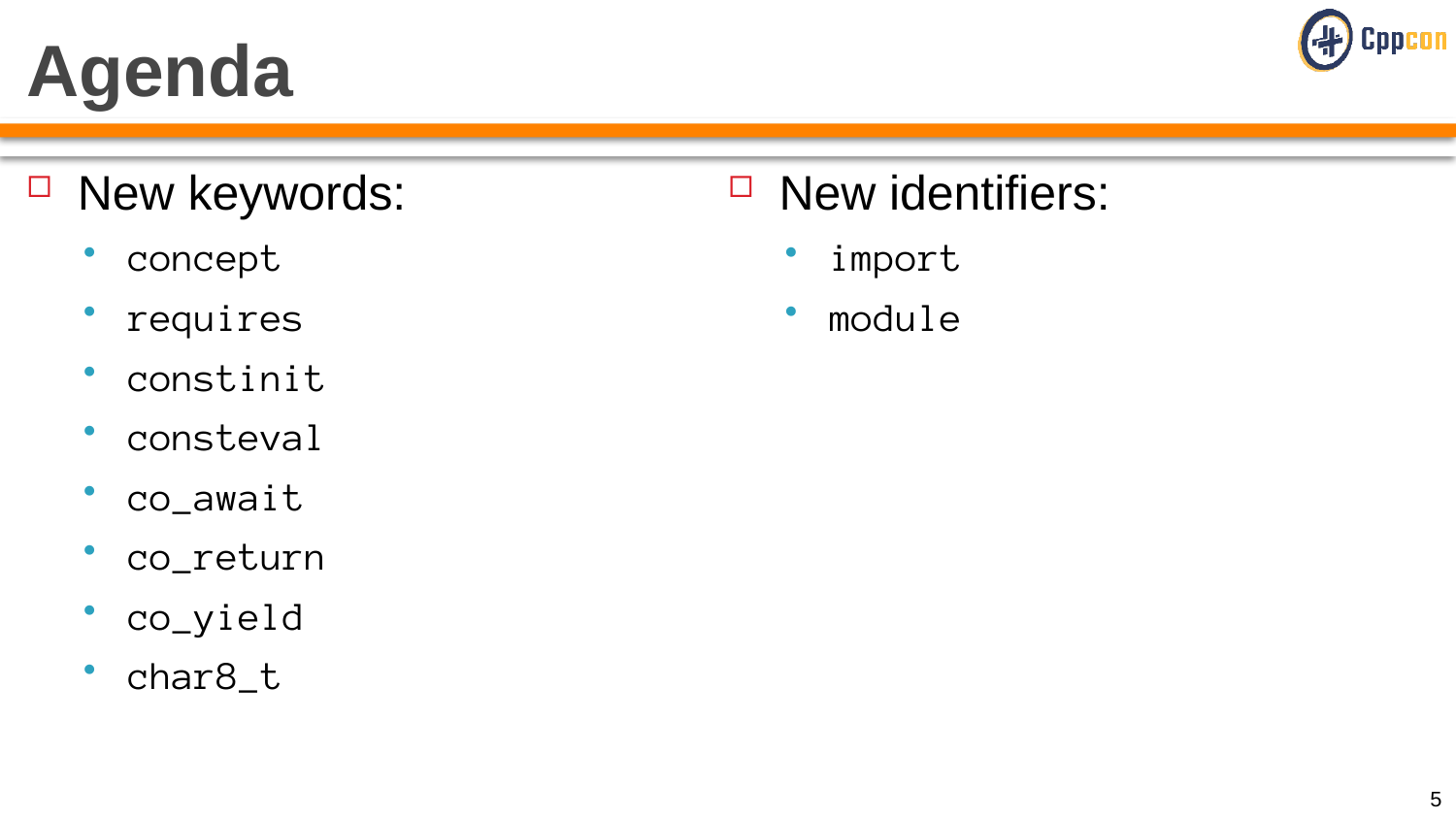

# Agenda
New keywords:
concept
requires
constinit
consteval
co_await
co_return
co_yield
char8_t

New identifiers:
import
module